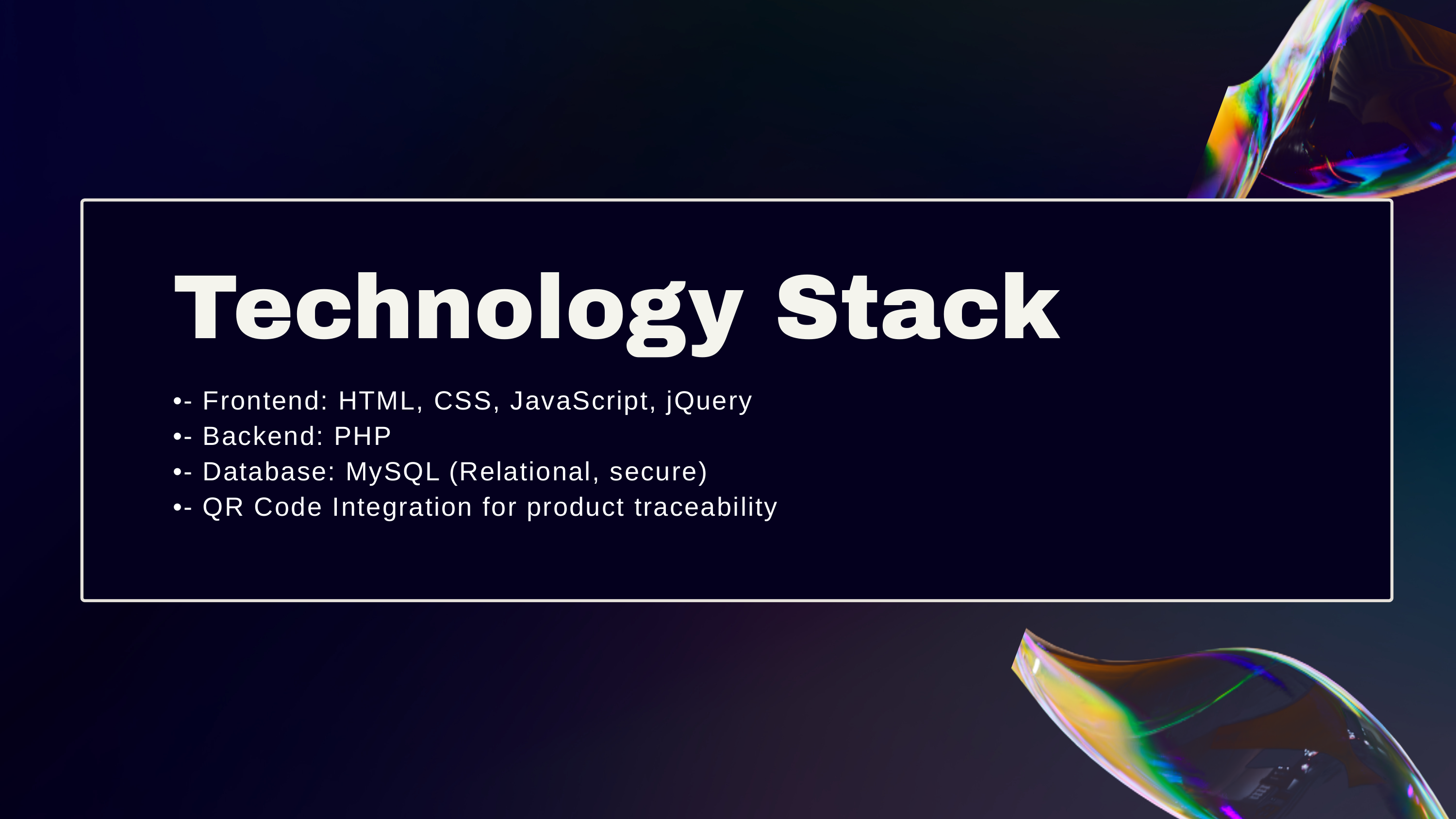

Technology Stack
•- Frontend: HTML, CSS, JavaScript, jQuery
•- Backend: PHP
•- Database: MySQL (Relational, secure)
•- QR Code Integration for product traceability